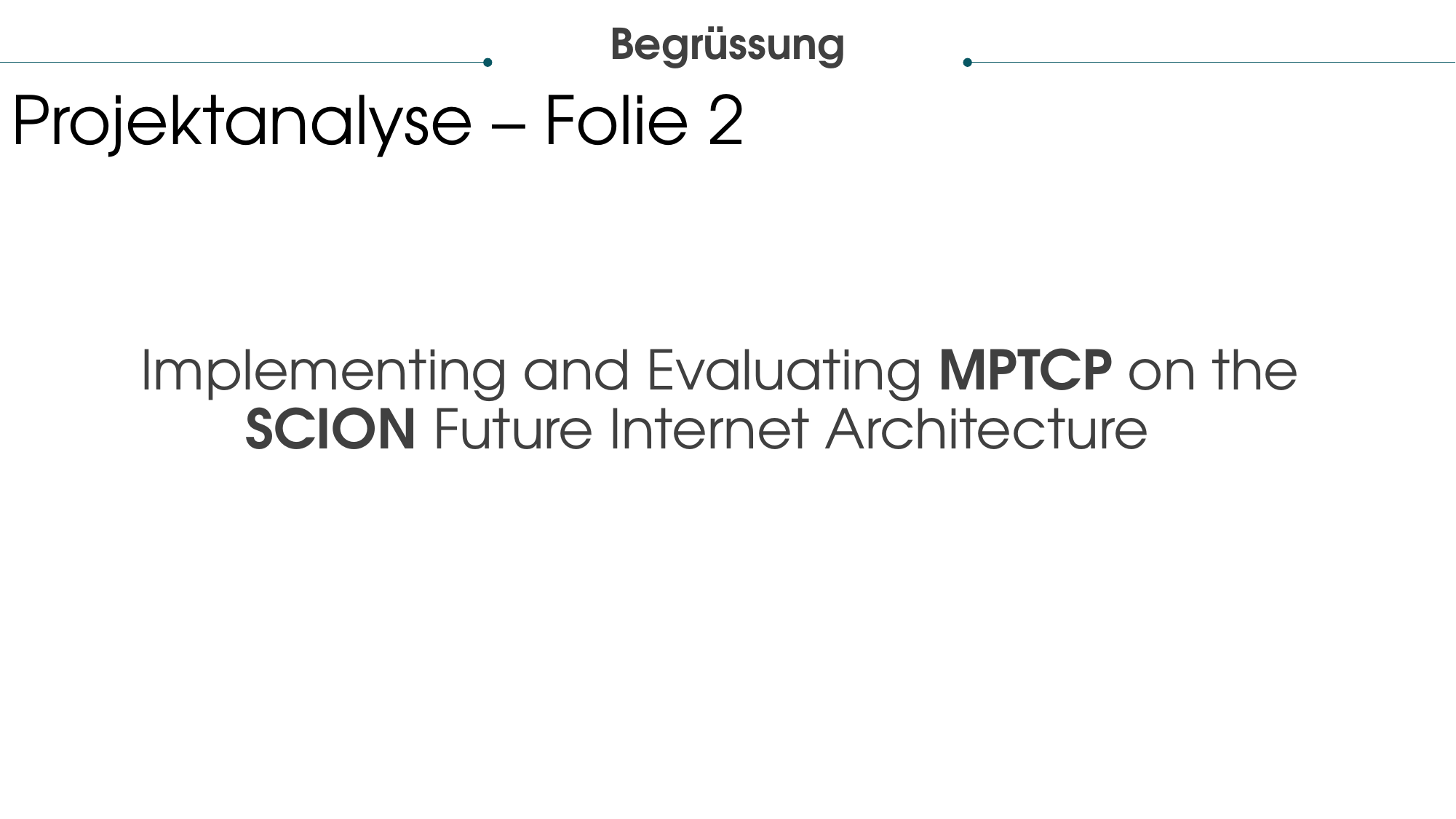

Begrüssung
Projektanalyse – Folie 2

Implementing and Evaluating MPTCP on the
SCION Future Internet Architecture